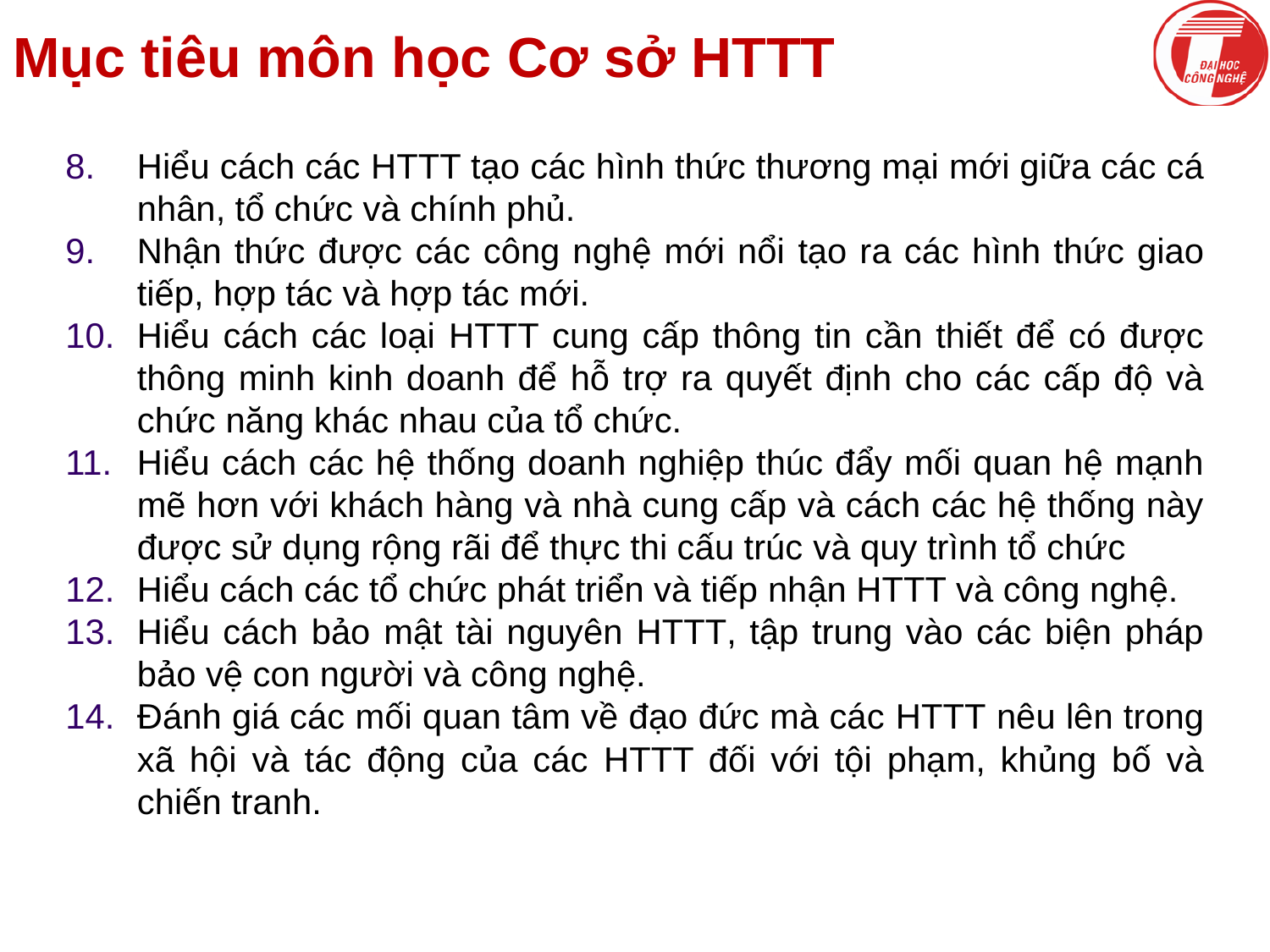

# Mục tiêu môn học Cơ sở HTTT
Hiểu cách các HTTT tạo các hình thức thương mại mới giữa các cá nhân, tổ chức và chính phủ.
Nhận thức được các công nghệ mới nổi tạo ra các hình thức giao tiếp, hợp tác và hợp tác mới.
Hiểu cách các loại HTTT cung cấp thông tin cần thiết để có được thông minh kinh doanh để hỗ trợ ra quyết định cho các cấp độ và chức năng khác nhau của tổ chức.
Hiểu cách các hệ thống doanh nghiệp thúc đẩy mối quan hệ mạnh mẽ hơn với khách hàng và nhà cung cấp và cách các hệ thống này được sử dụng rộng rãi để thực thi cấu trúc và quy trình tổ chức
Hiểu cách các tổ chức phát triển và tiếp nhận HTTT và công nghệ.
Hiểu cách bảo mật tài nguyên HTTT, tập trung vào các biện pháp bảo vệ con người và công nghệ.
Đánh giá các mối quan tâm về đạo đức mà các HTTT nêu lên trong xã hội và tác động của các HTTT đối với tội phạm, khủng bố và chiến tranh.